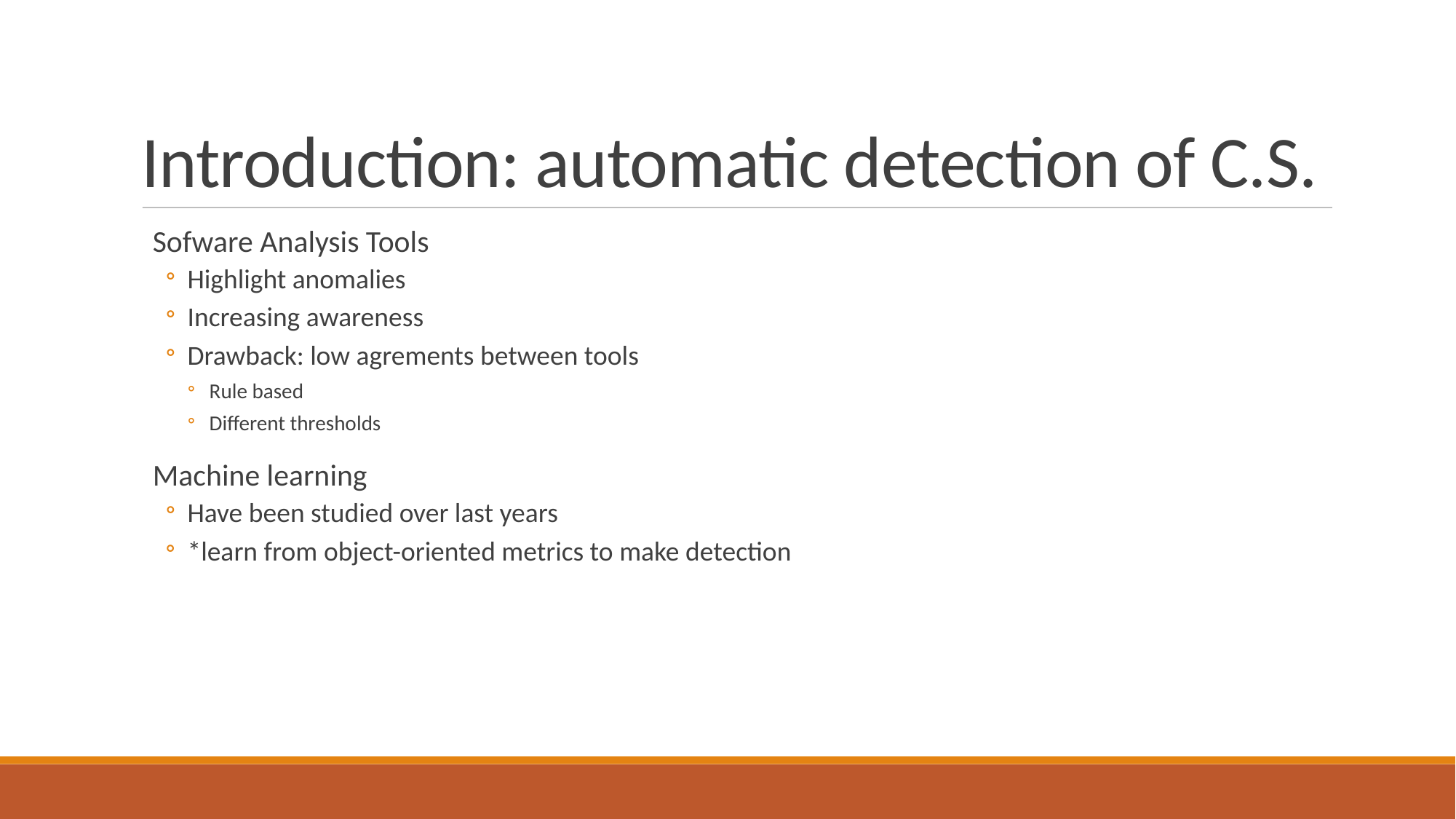

Introduction: automatic detection of C.S.
Sofware Analysis Tools
Highlight anomalies
Increasing awareness
Drawback: low agrements between tools
Rule based
Different thresholds
Machine learning
Have been studied over last years
*learn from object-oriented metrics to make detection